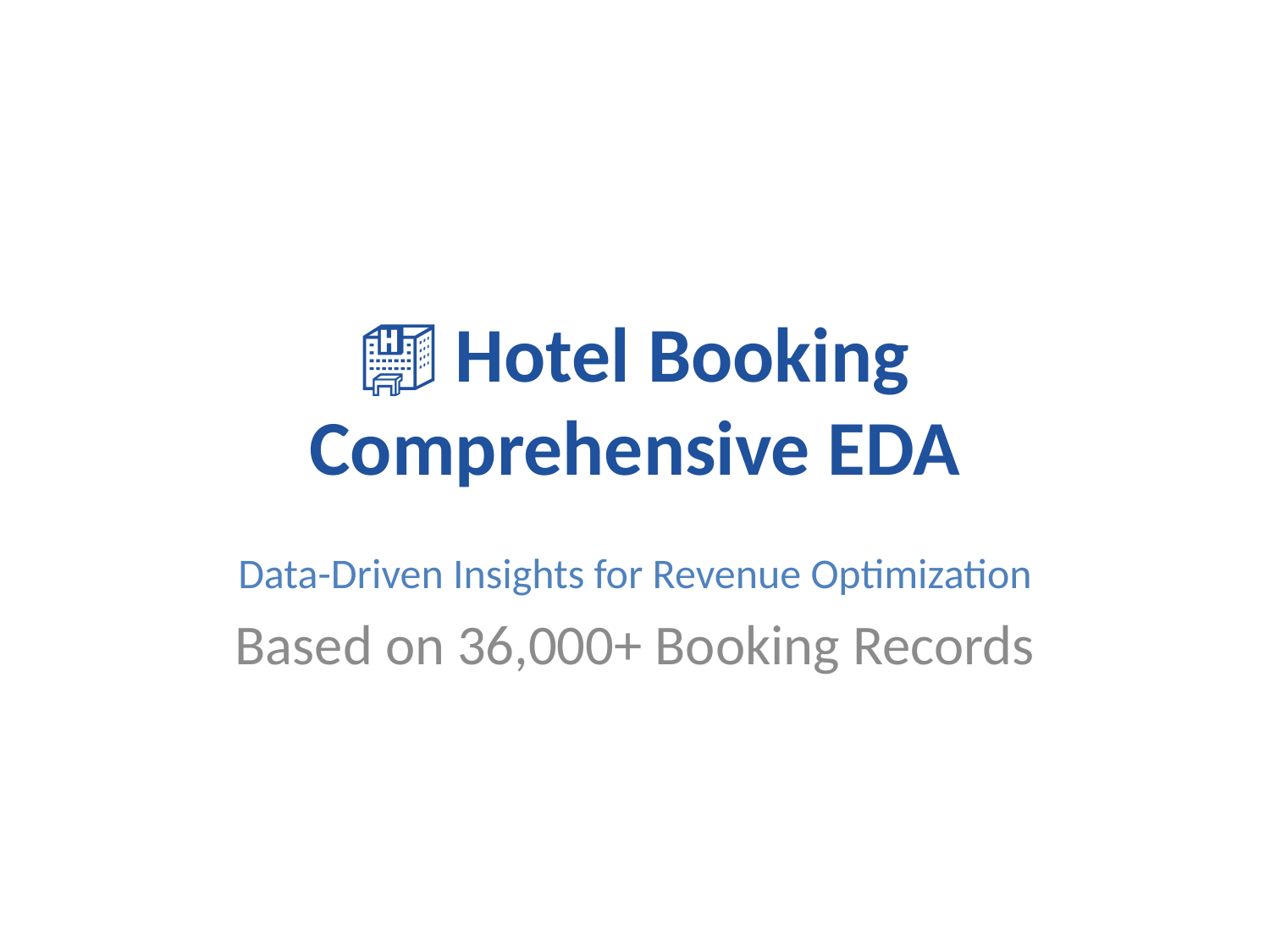

# 🏨 Hotel Booking Comprehensive EDA
Data-Driven Insights for Revenue Optimization
Based on 36,000+ Booking Records